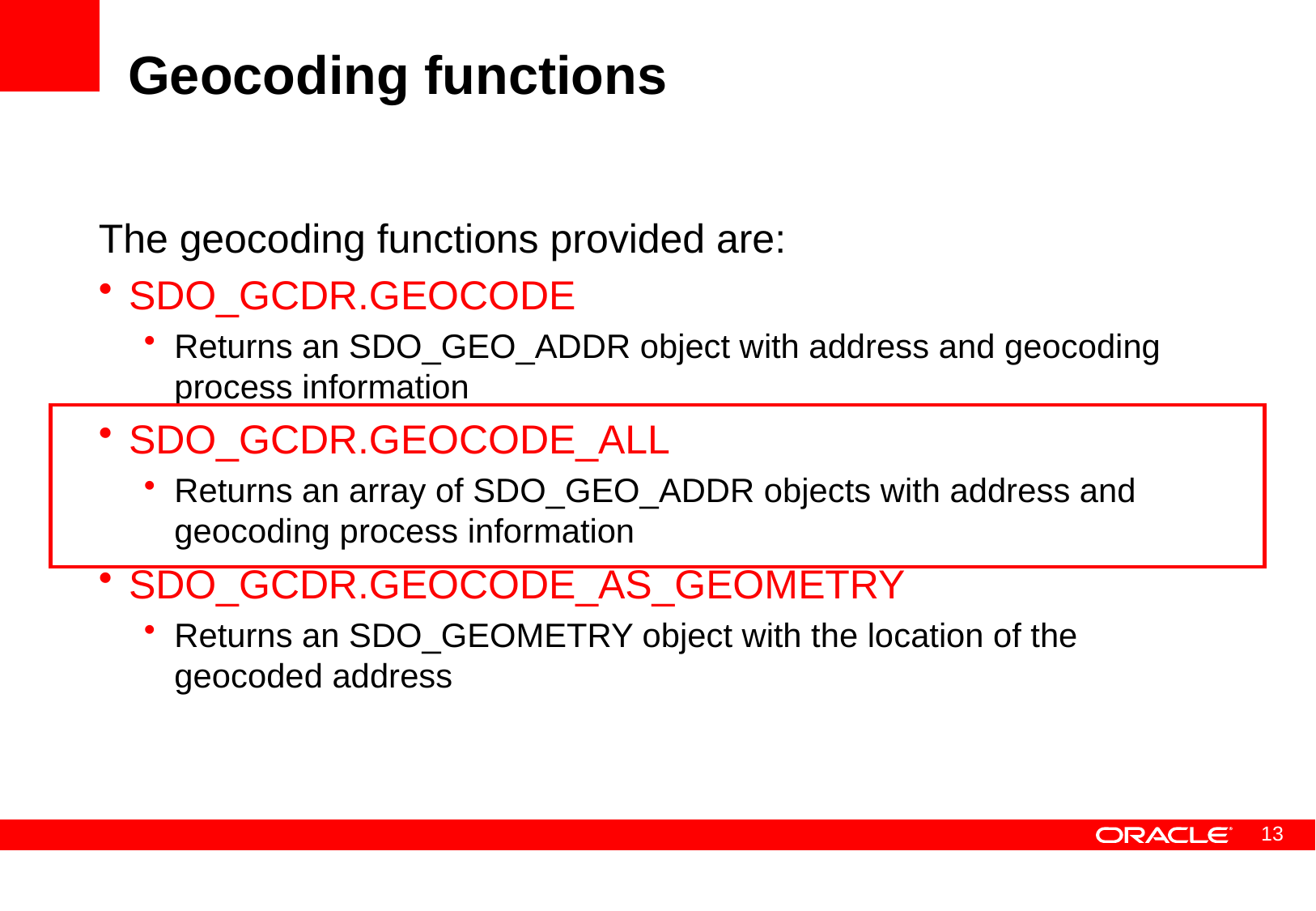

# Geocoding functions
The geocoding functions provided are:
SDO_GCDR.GEOCODE
Returns an SDO_GEO_ADDR object with address and geocoding process information
SDO_GCDR.GEOCODE_ALL
Returns an array of SDO_GEO_ADDR objects with address and geocoding process information
SDO_GCDR.GEOCODE_AS_GEOMETRY
Returns an SDO_GEOMETRY object with the location of the geocoded address